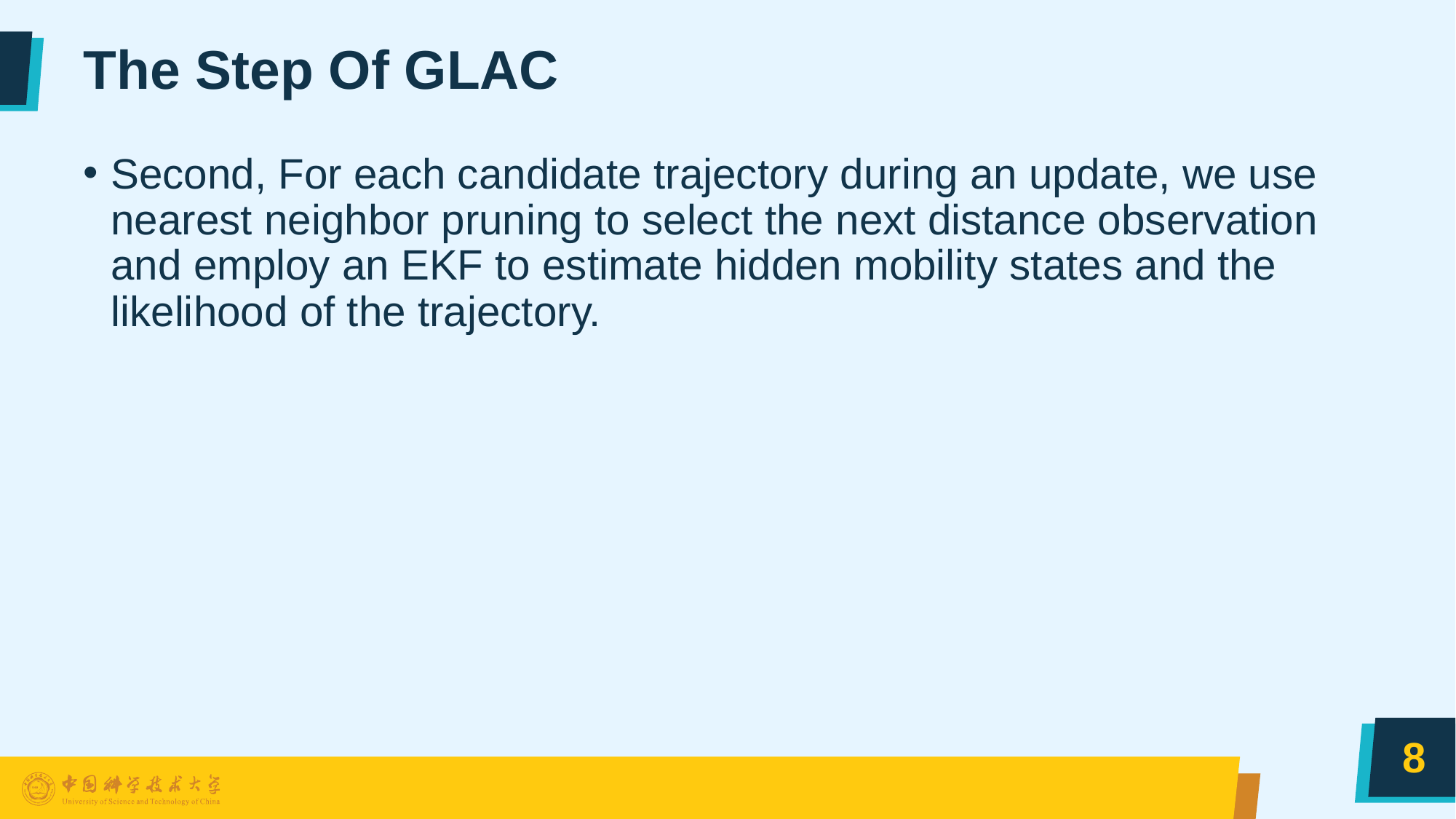

# The Step Of GLAC
Second, For each candidate trajectory during an update, we use nearest neighbor pruning to select the next distance observation and employ an EKF to estimate hidden mobility states and the likelihood of the trajectory.

8